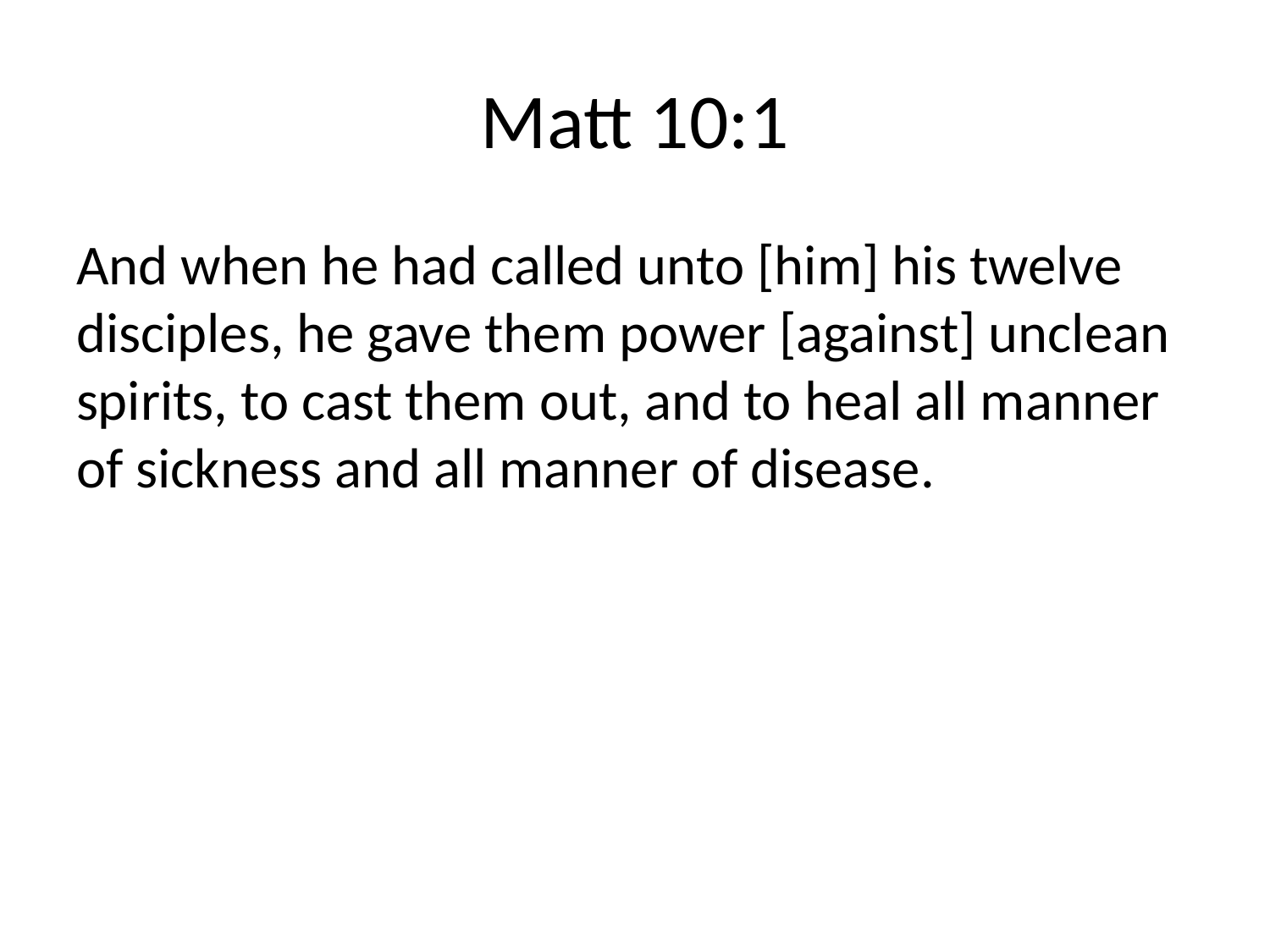

# Matt 10:1
And when he had called unto [him] his twelve disciples, he gave them power [against] unclean spirits, to cast them out, and to heal all manner of sickness and all manner of disease.